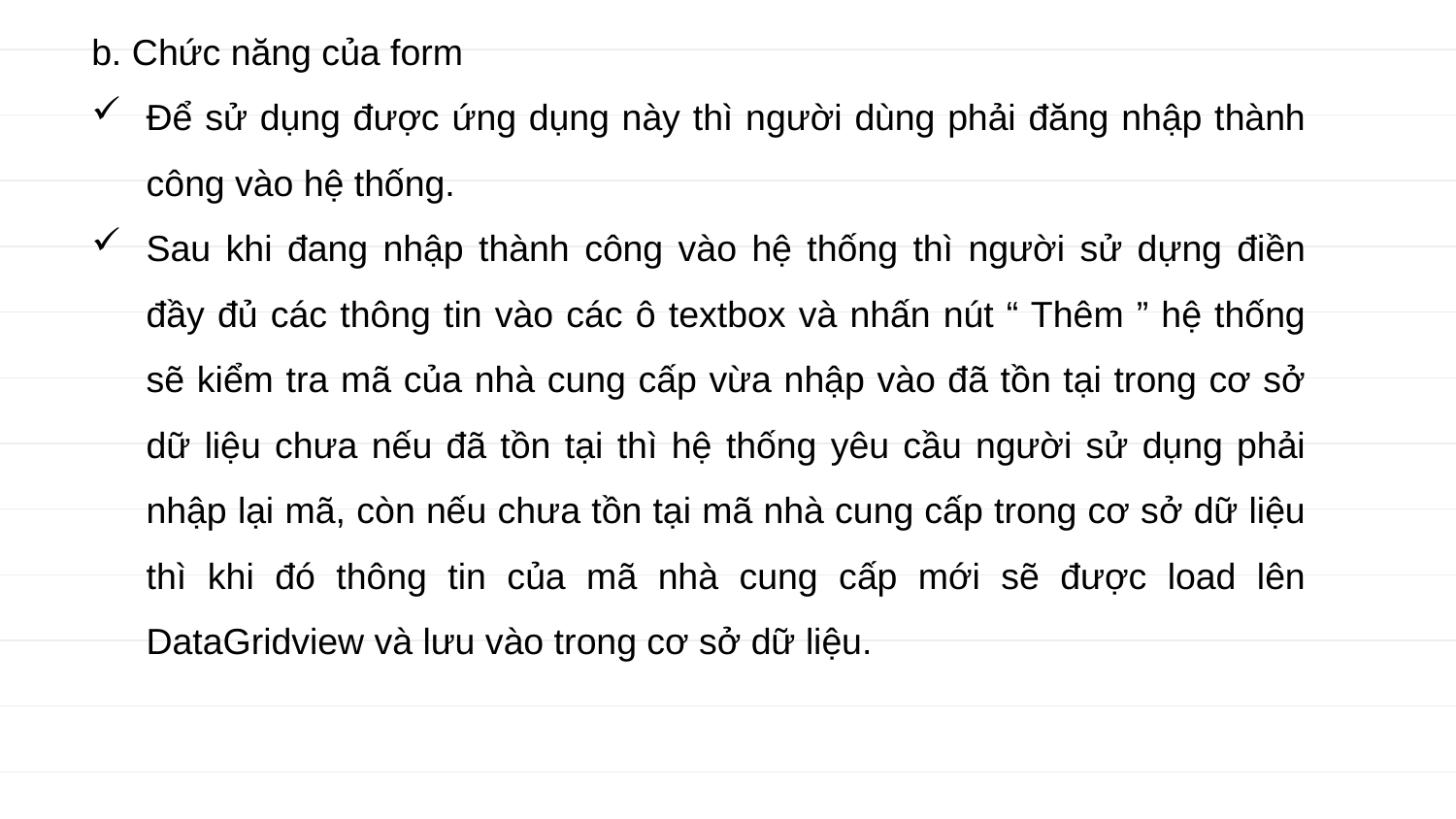

b. Chức năng của form
Để sử dụng được ứng dụng này thì người dùng phải đăng nhập thành công vào hệ thống.
Sau khi đang nhập thành công vào hệ thống thì người sử dựng điền đầy đủ các thông tin vào các ô textbox và nhấn nút “ Thêm ” hệ thống sẽ kiểm tra mã của nhà cung cấp vừa nhập vào đã tồn tại trong cơ sở dữ liệu chưa nếu đã tồn tại thì hệ thống yêu cầu người sử dụng phải nhập lại mã, còn nếu chưa tồn tại mã nhà cung cấp trong cơ sở dữ liệu thì khi đó thông tin của mã nhà cung cấp mới sẽ được load lên DataGridview và lưu vào trong cơ sở dữ liệu.